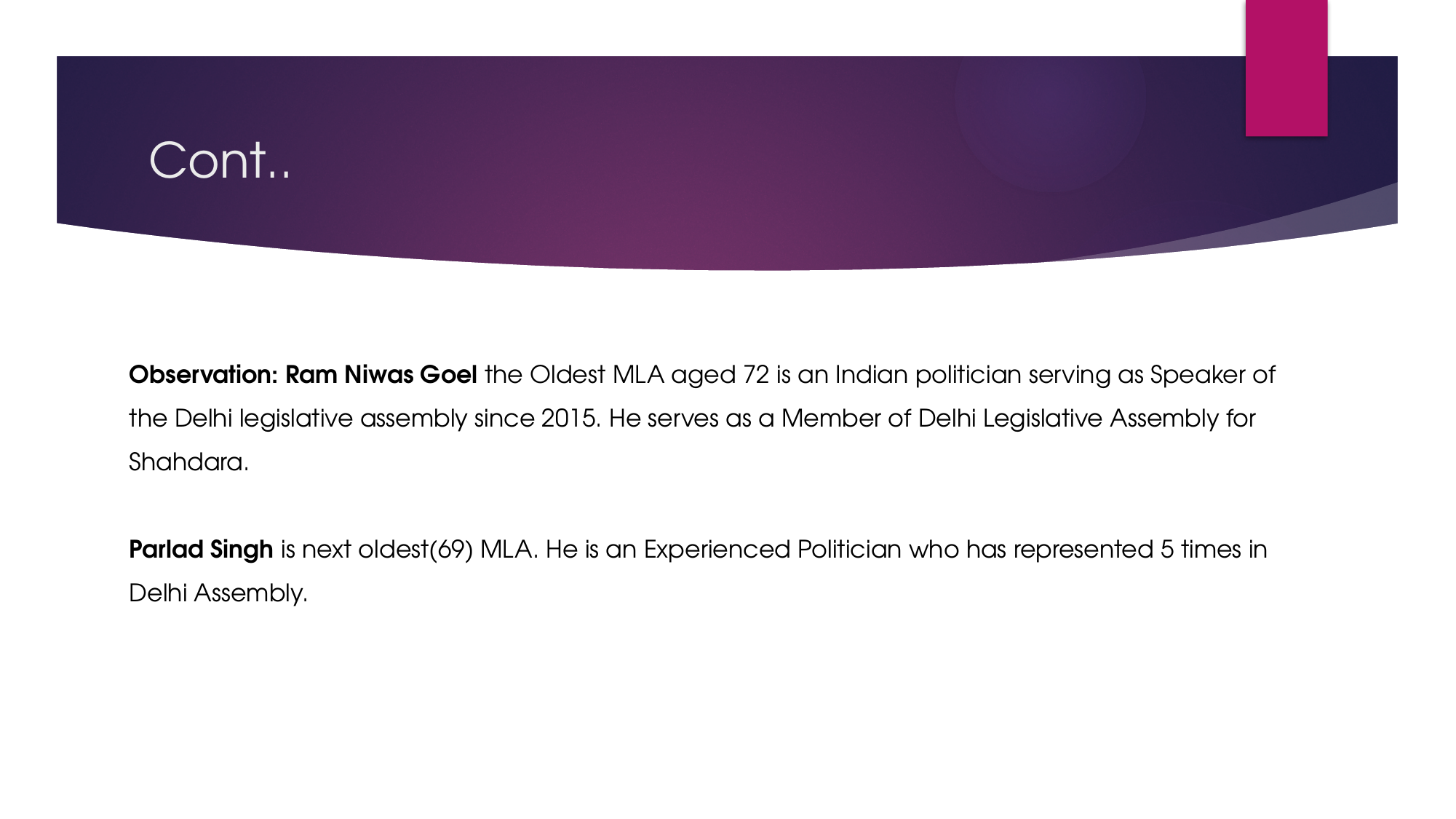

# Cont..
Observation: Ram Niwas Goel the Oldest MLA aged 72 is an Indian politician serving as Speaker of the Delhi legislative assembly since 2015. He serves as a Member of Delhi Legislative Assembly for Shahdara.
Parlad Singh is next oldest(69) MLA. He is an Experienced Politician who has represented 5 times in Delhi Assembly.